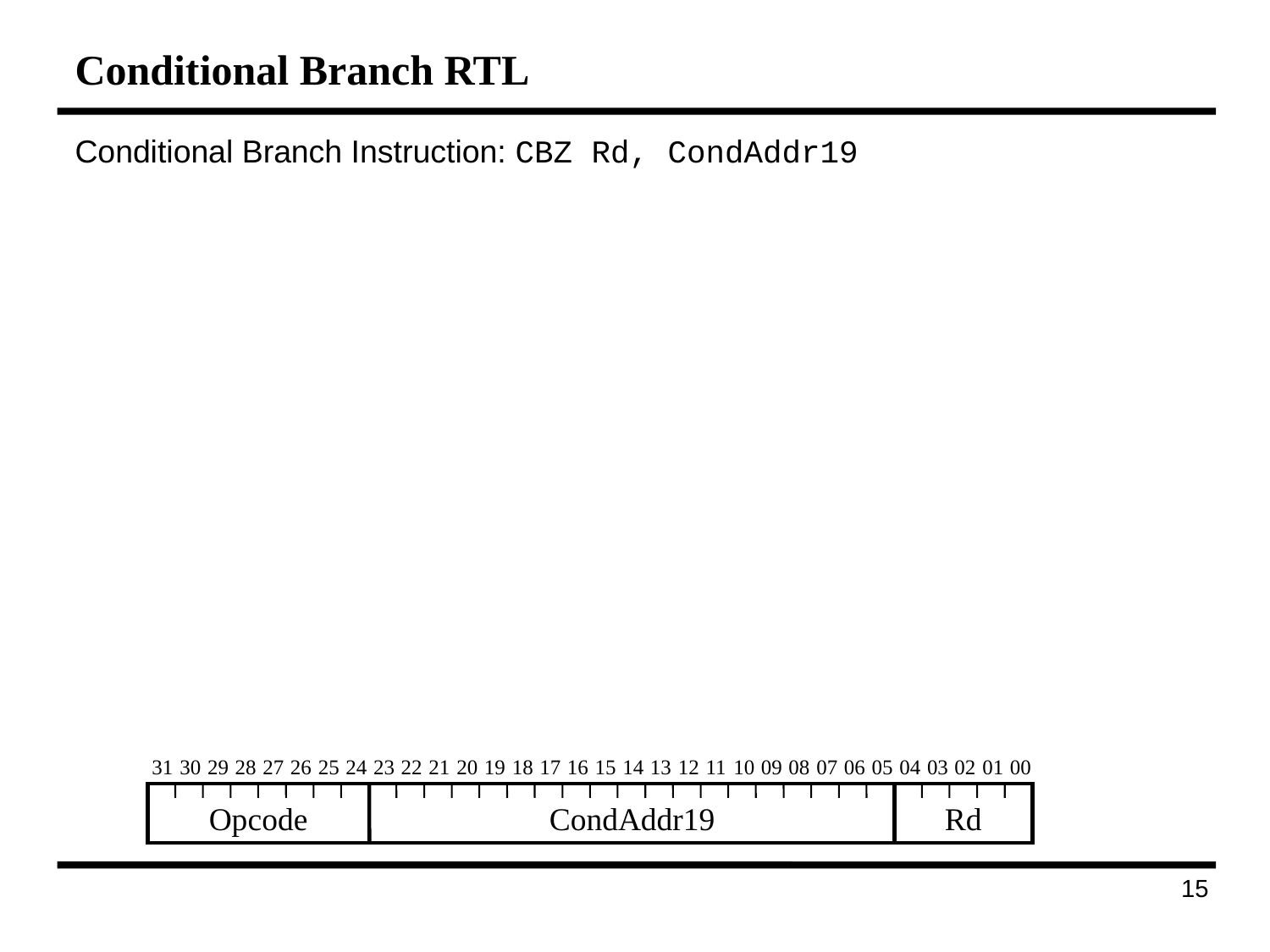

# Conditional Branch RTL
Conditional Branch Instruction: CBZ Rd, CondAddr19

31
30
29
28
27
26
25
24
23
22
21
20
19
18
17
16
15
14
13
12
11
10
09
08
07
06
05
04
03
02
01
00

Opcode
CondAddr19
Rd
15